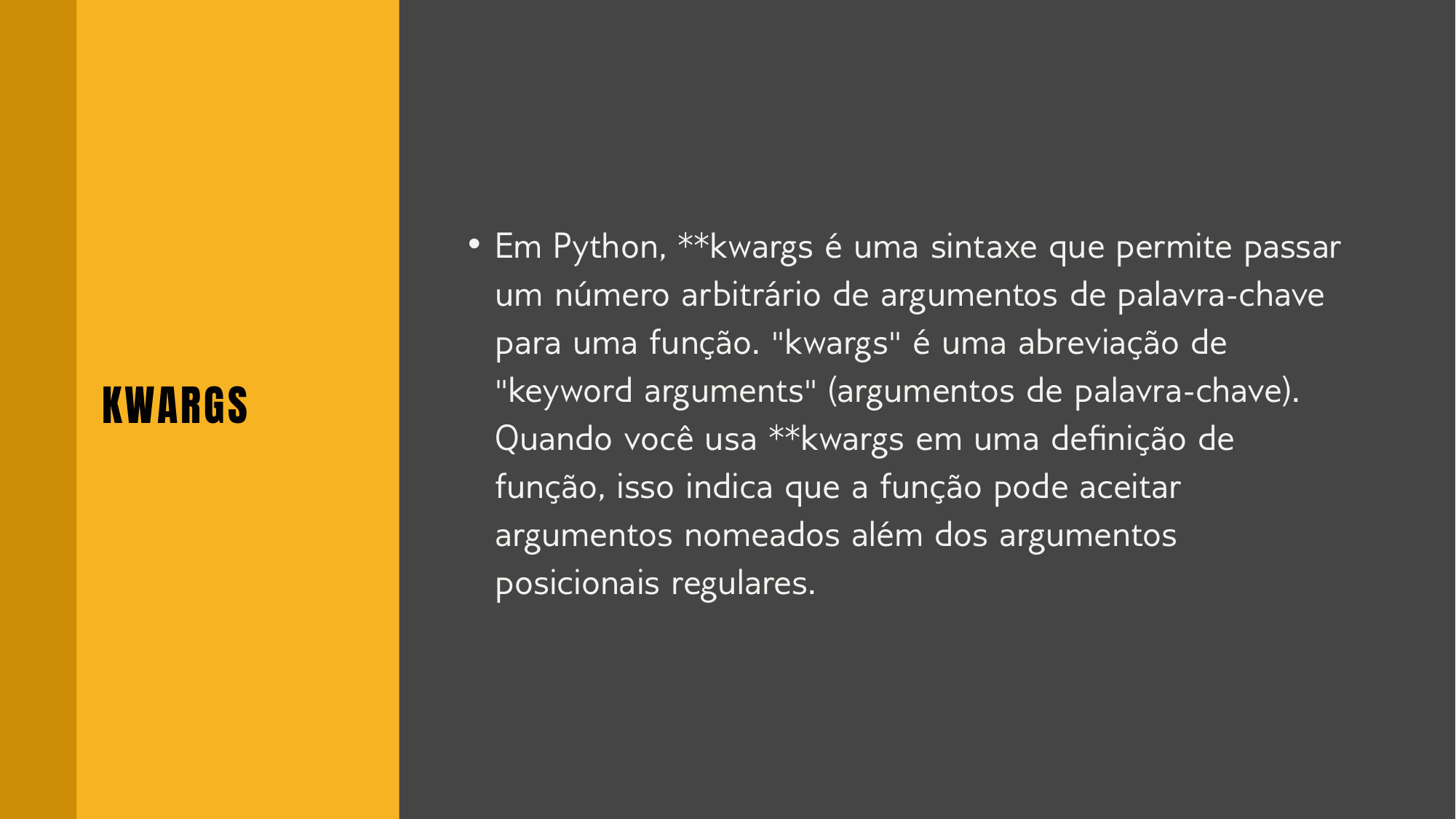

Em Python, **kwargs é uma sintaxe que permite passar um número arbitrário de argumentos de palavra-chave para uma função. "kwargs" é uma abreviação de "keyword arguments" (argumentos de palavra-chave). Quando você usa **kwargs em uma definição de função, isso indica que a função pode aceitar argumentos nomeados além dos argumentos posicionais regulares.
# kwargs